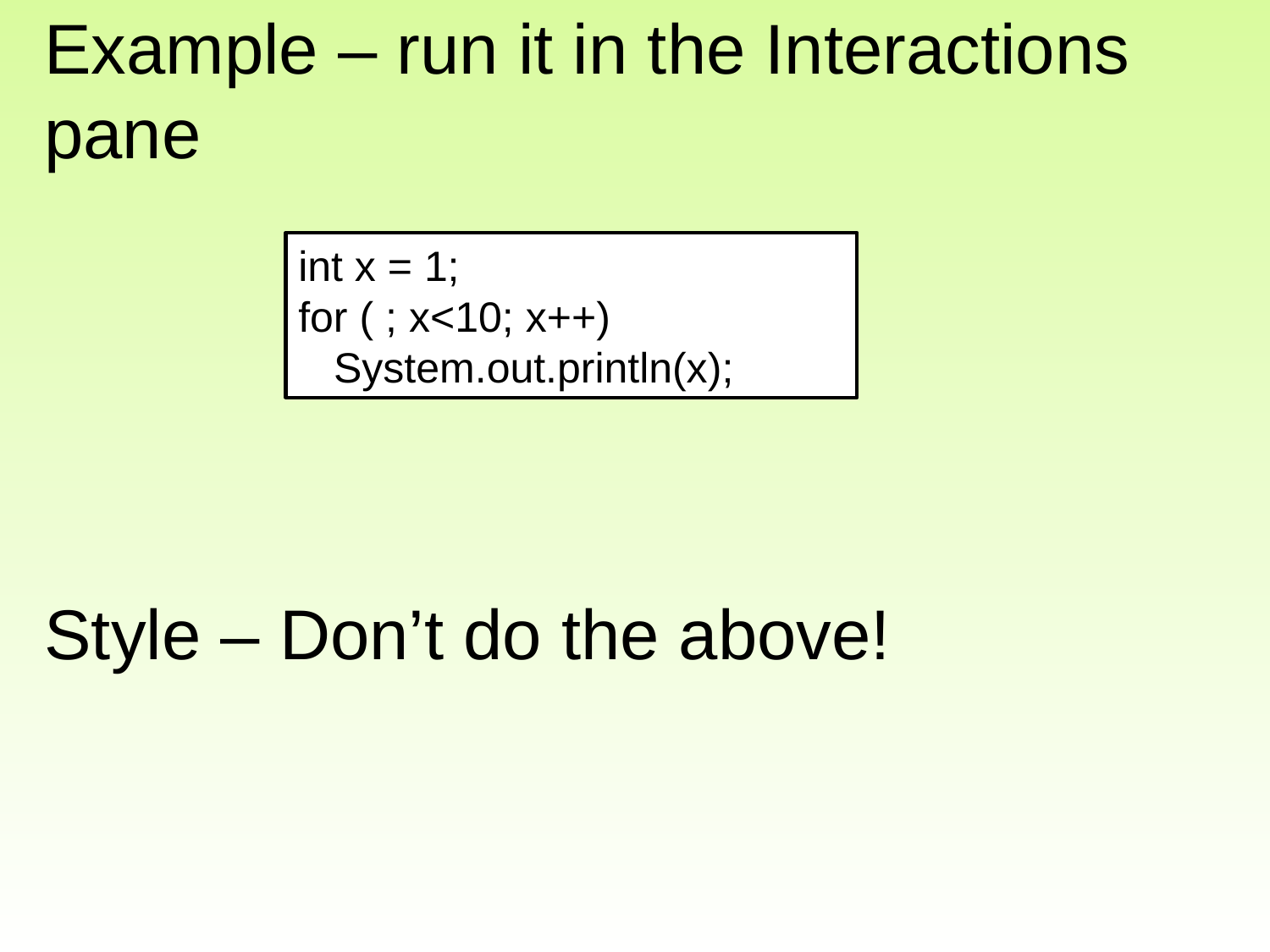

# Example – run it in the Interactions pane
int x = 1;
for ( ; x<10; x++)
   System.out.println(x);
Style – Don’t do the above!